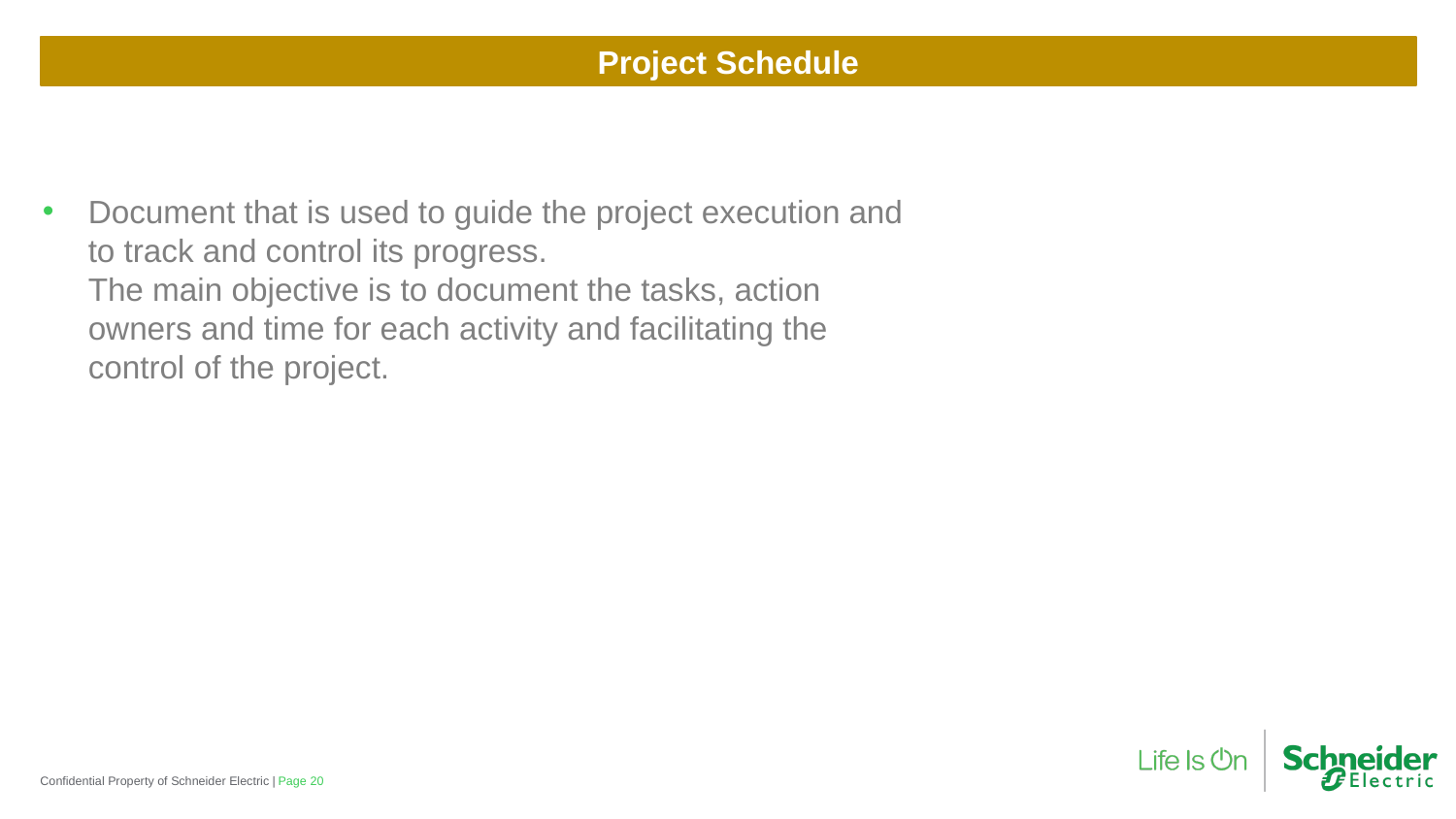

# Project Schedule

Document that is used to guide the project execution and to track and control its progress.
The main objective is to document the tasks, action owners and time for each activity and facilitating the control of the project.

Confidential Property of Schneider Electric |
Page 20